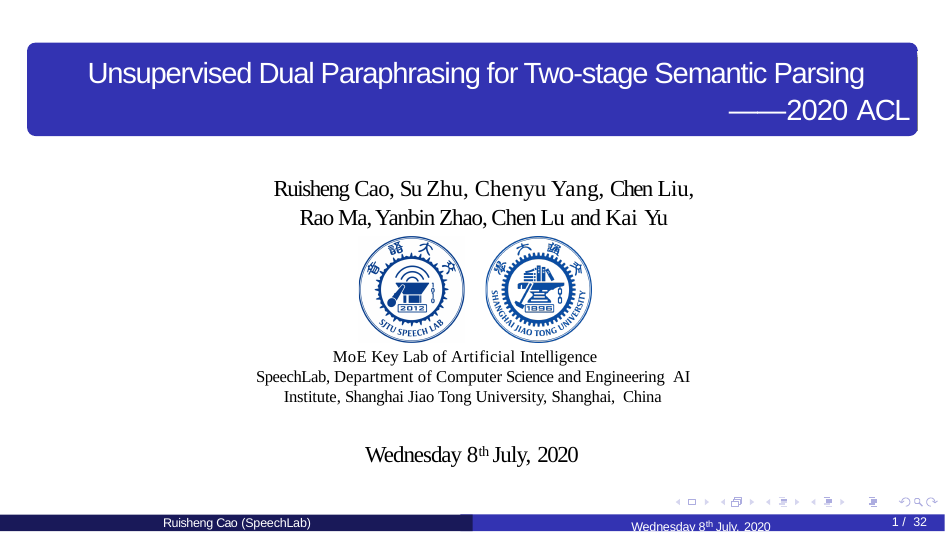

Unsupervised Dual Paraphrasing for Two-stage Semantic Parsing
——2020 ACL

Ruisheng Cao, Su Zhu, Chenyu Yang, Chen Liu,
Rao Ma, Yanbin Zhao, Chen Lu and Kai Yu

MoE Key Lab of Artificial Intelligence
SpeechLab, Department of Computer Science and Engineering  AI Institute, Shanghai Jiao Tong University, Shanghai, China

Wednesday 8th July, 2020
Wednesday 8th July, 2020

1 / 32

Ruisheng Cao (SpeechLab)